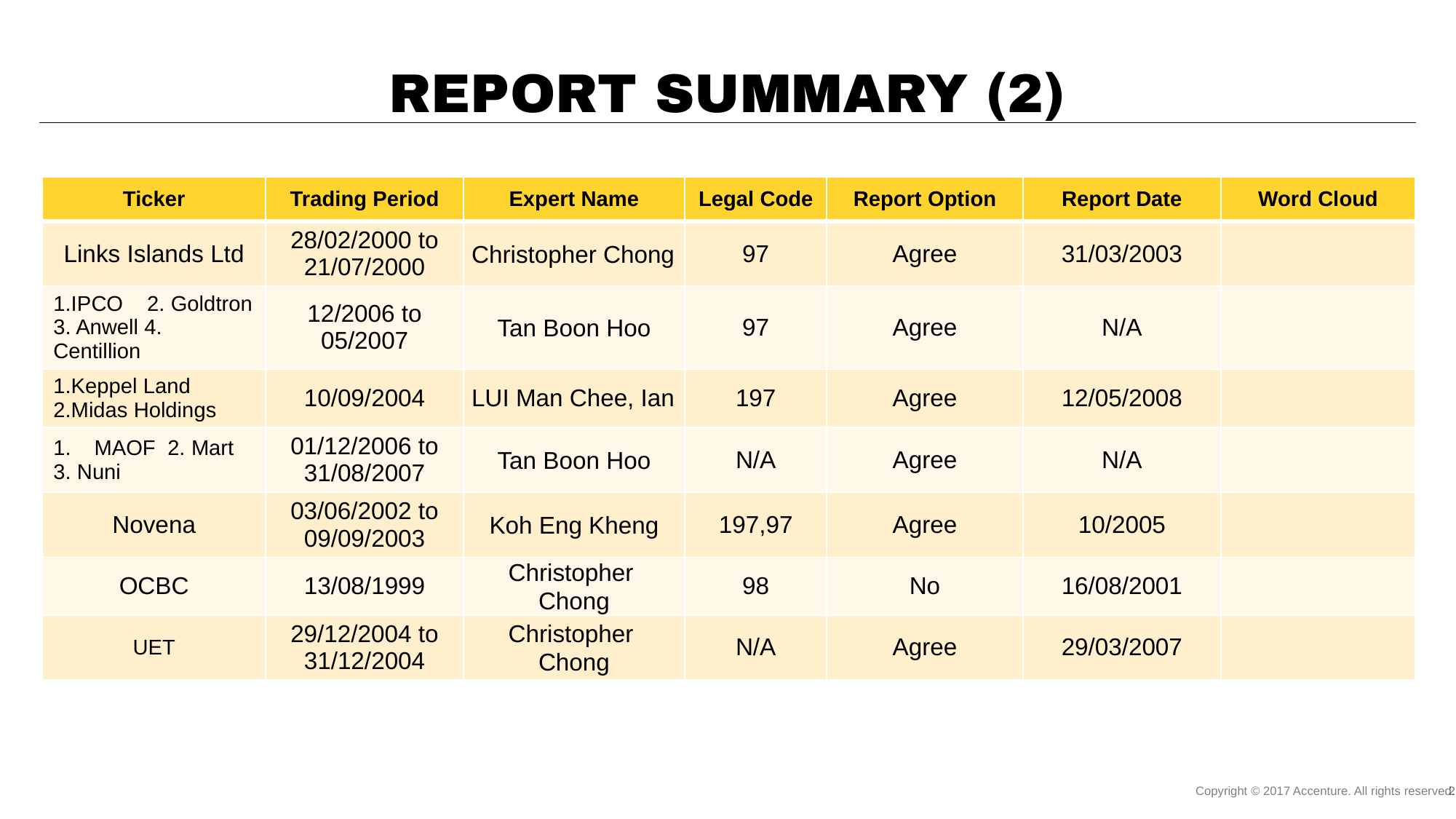

# Report Summary (2)
| Ticker | Trading Period | Expert Name | Legal Code | Report Option | Report Date | Word Cloud |
| --- | --- | --- | --- | --- | --- | --- |
| Links Islands Ltd | 28/02/2000 to 21/07/2000 | Christopher Chong | 97 | Agree | 31/03/2003 |  |
| 1.IPCO 2. Goldtron 3. Anwell 4. Centillion | 12/2006 to 05/2007 | Tan Boon Hoo | 97 | Agree | N/A |  |
| 1.Keppel Land 2.Midas Holdings | 10/09/2004 | LUI Man Chee, Ian | 197 | Agree | 12/05/2008 |  |
| MAOF 2. Mart 3. Nuni | 01/12/2006 to 31/08/2007 | Tan Boon Hoo | N/A | Agree | N/A |  |
| Novena | 03/06/2002 to 09/09/2003 | Koh Eng Kheng | 197,97 | Agree | 10/2005 |  |
| OCBC | 13/08/1999 | Christopher Chong | 98 | No | 16/08/2001 |  |
| UET | 29/12/2004 to 31/12/2004 | Christopher Chong | N/A | Agree | 29/03/2007 |  |
Copyright © 2017 Accenture. All rights reserved.
2